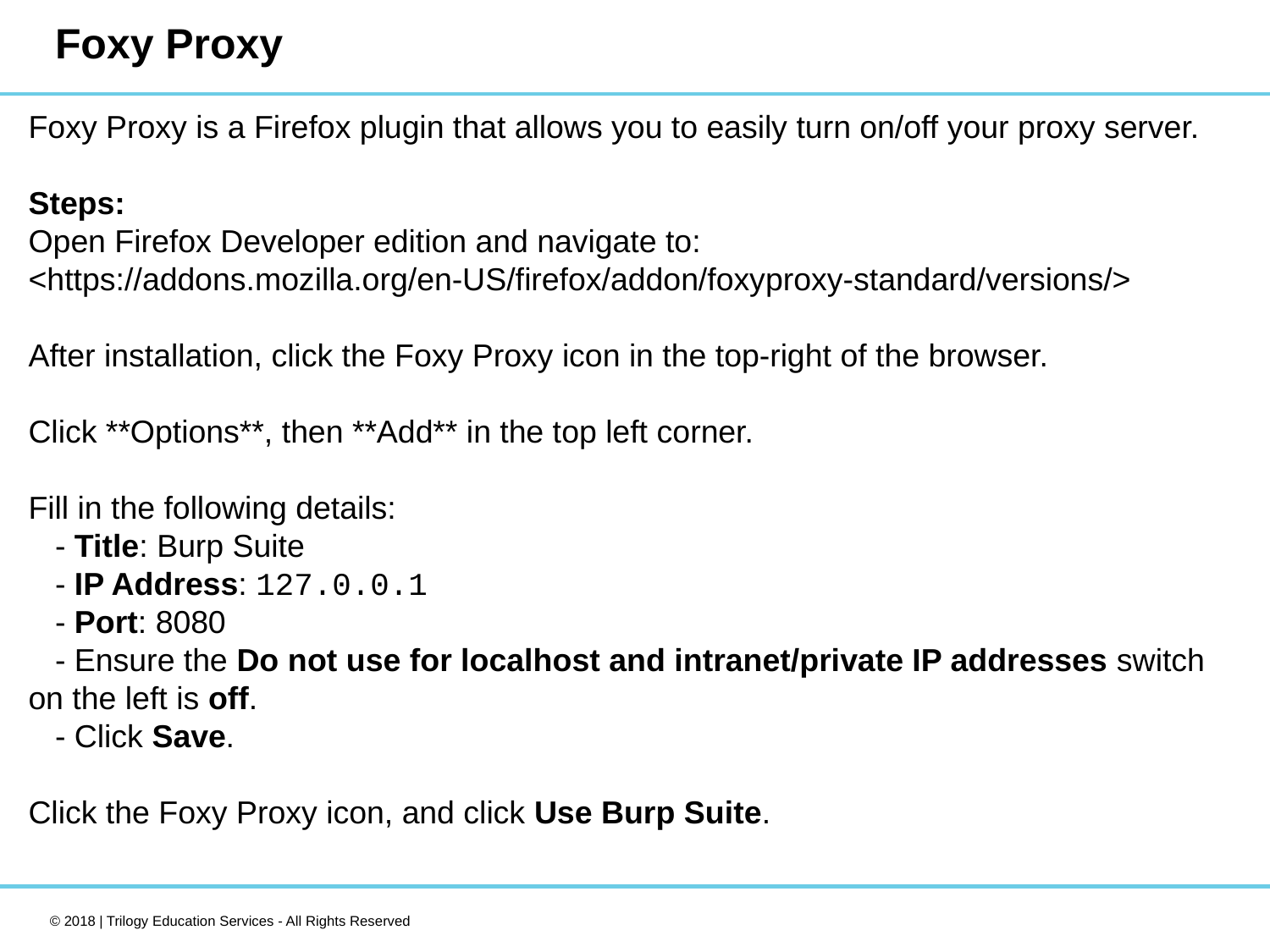

# Foxy Proxy
Foxy Proxy is a Firefox plugin that allows you to easily turn on/off your proxy server.

Steps:
Open Firefox Developer edition and navigate to: <https://addons.mozilla.org/en-US/firefox/addon/foxyproxy-standard/versions/>

After installation, click the Foxy Proxy icon in the top-right of the browser.

Click **Options**, then **Add** in the top left corner.

Fill in the following details:
   - Title: Burp Suite
   - IP Address: 127.0.0.1
   - Port: 8080
   - Ensure the Do not use for localhost and intranet/private IP addresses switch on the left is off.
   - Click Save.

Click the Foxy Proxy icon, and click Use Burp Suite.